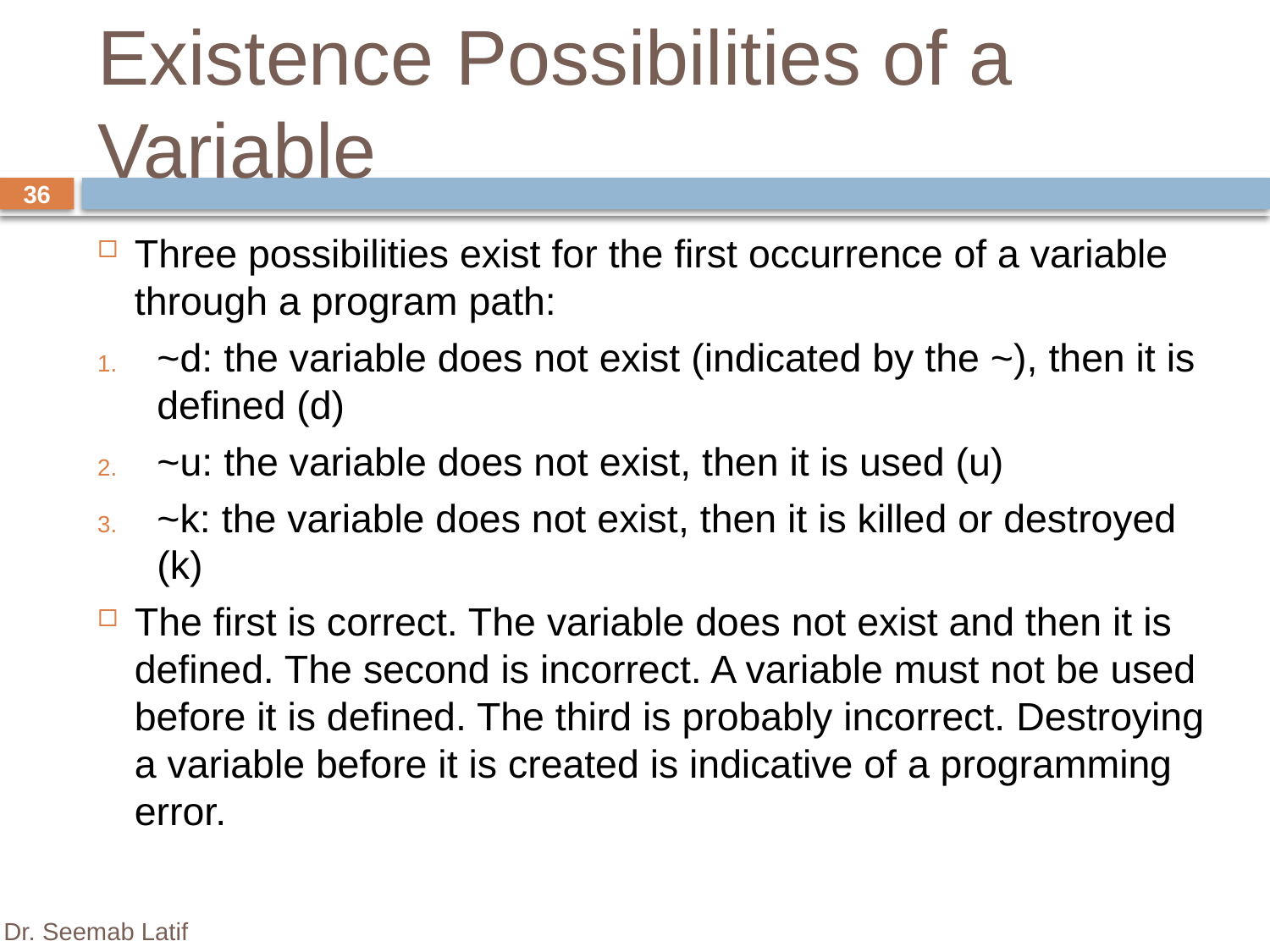

# Existence Possibilities of a Variable
36
Three possibilities exist for the first occurrence of a variable through a program path:
~d: the variable does not exist (indicated by the ~), then it is defined (d)
~u: the variable does not exist, then it is used (u)
~k: the variable does not exist, then it is killed or destroyed (k)
The first is correct. The variable does not exist and then it is defined. The second is incorrect. A variable must not be used before it is defined. The third is probably incorrect. Destroying a variable before it is created is indicative of a programming error.